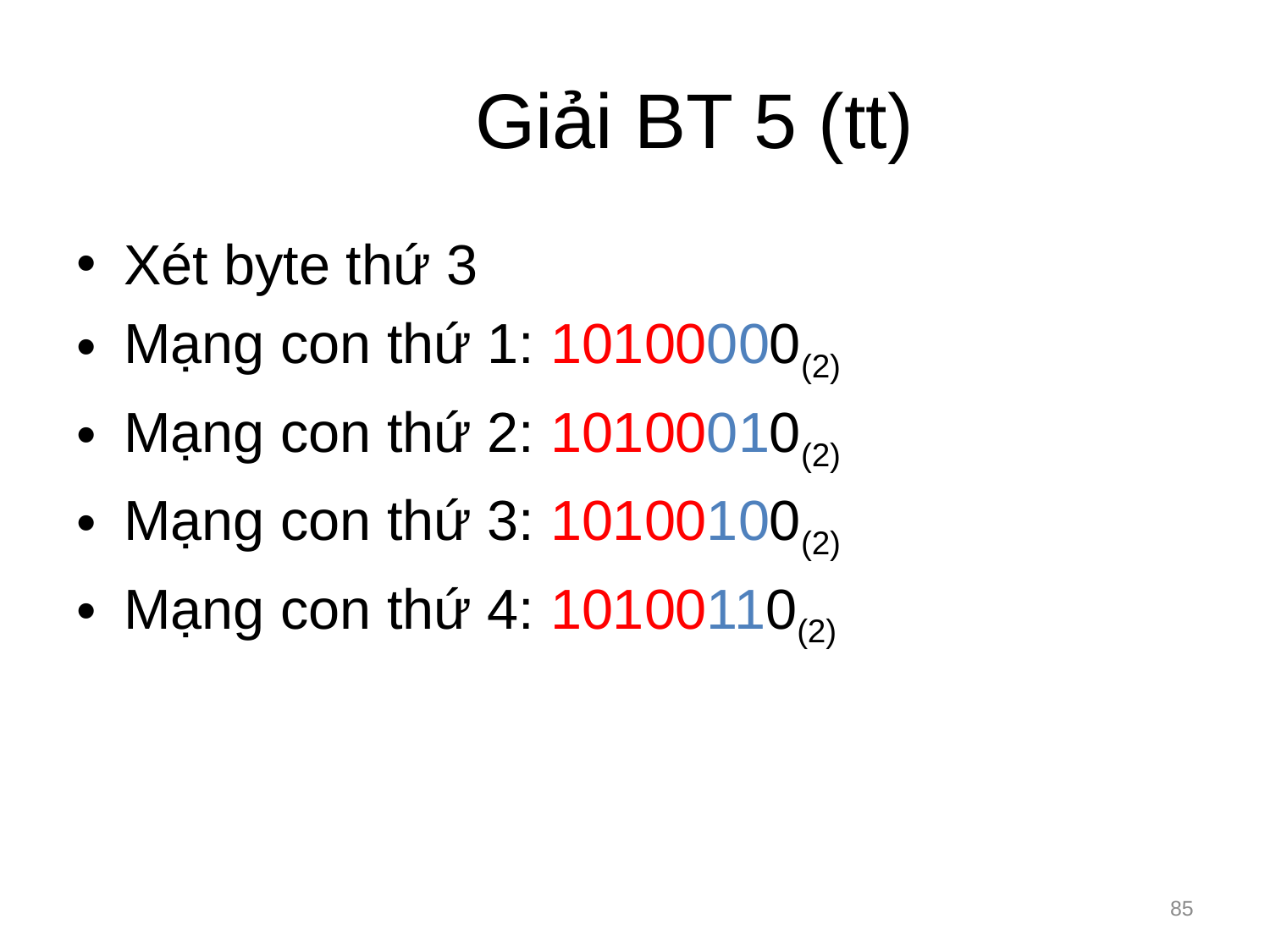

# Giải BT 5 (tt)
Xét byte thứ 3
Mạng con thứ 1: 10100000(2)
Mạng con thứ 2: 10100010(2)
Mạng con thứ 3: 10100100(2)
Mạng con thứ 4: 10100110(2)
85